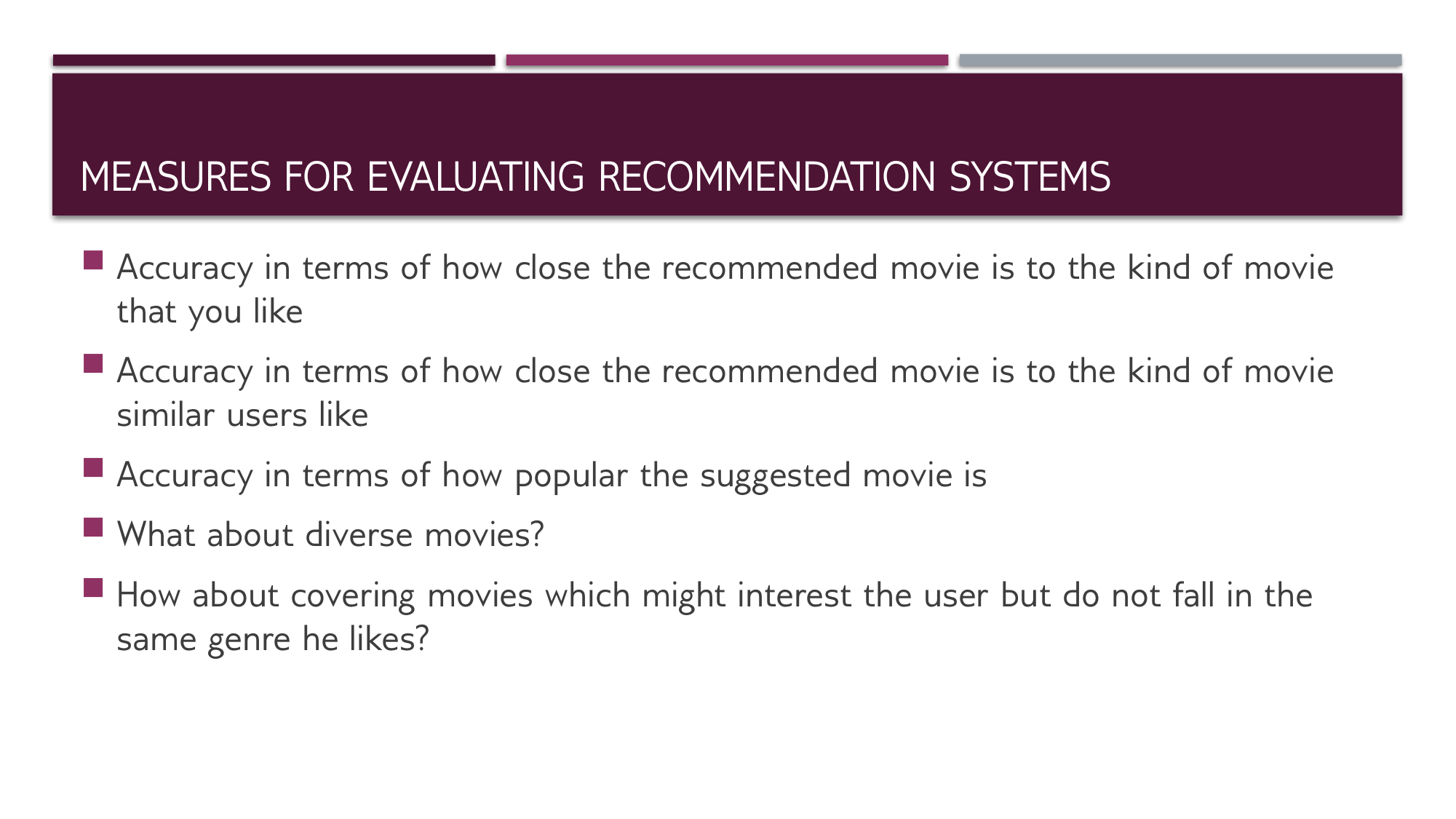

# Measures for evaluating recommendation systems
Accuracy in terms of how close the recommended movie is to the kind of movie that you like
Accuracy in terms of how close the recommended movie is to the kind of movie similar users like
Accuracy in terms of how popular the suggested movie is
What about diverse movies?
How about covering movies which might interest the user but do not fall in the same genre he likes?